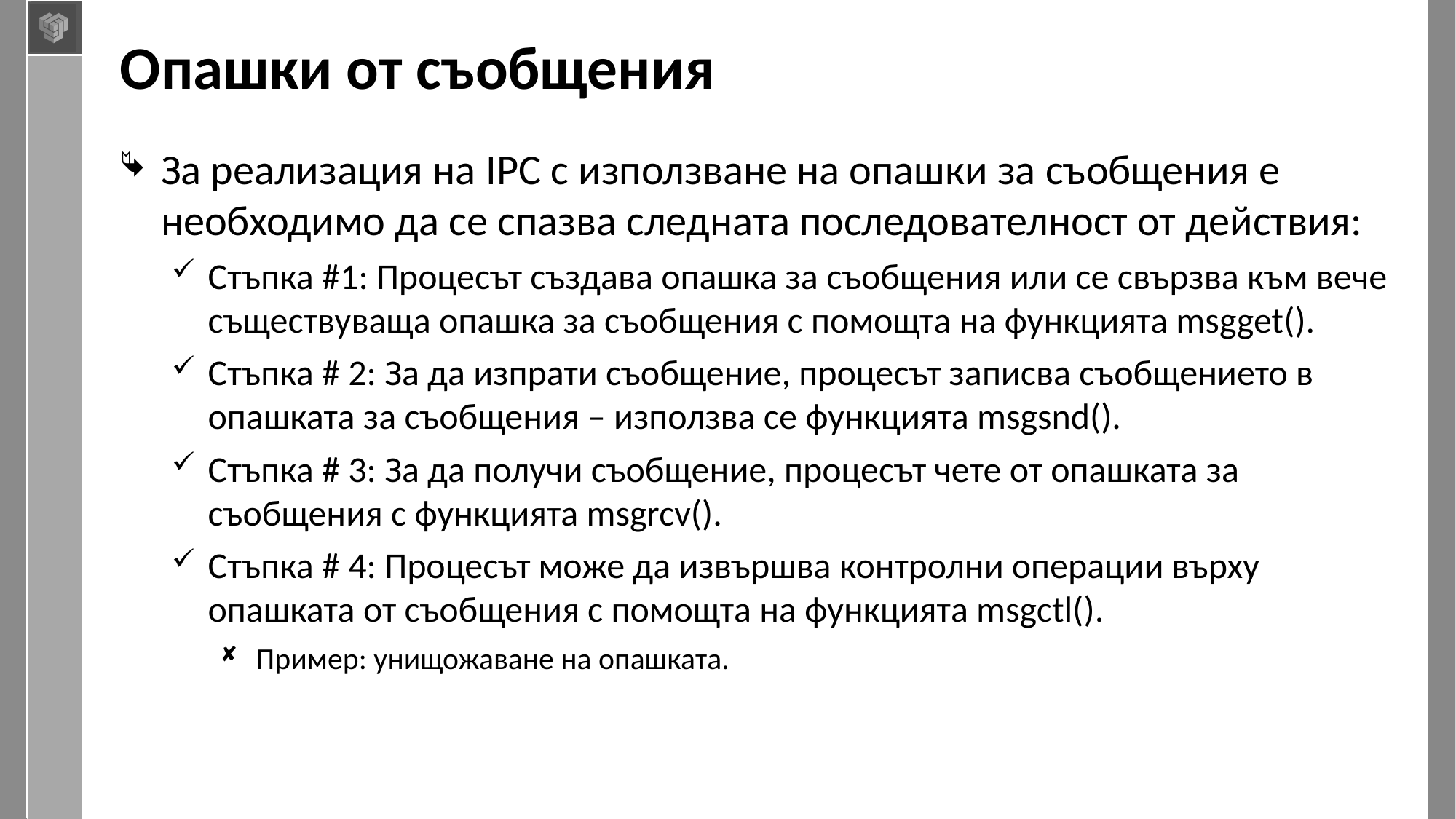

# Опашки от съобщения
За реализация на IPC с използване на опашки за съобщения е необходимо да се спазва следната последователност от действия:
Стъпка #1: Процесът създава опашка за съобщения или се свързва към вече съществуваща опашка за съобщения с помощта на функцията msgget().
Стъпка # 2: За да изпрати съобщение, процесът записва съобщението в опашката за съобщения – използва се функцията msgsnd().
Стъпка # 3: За да получи съобщение, процесът чете от опашката за съобщения с функцията msgrcv().
Стъпка # 4: Процесът може да извършва контролни операции върху опашката от съобщения с помощта на функцията msgctl().
Пример: унищожаване на опашката.